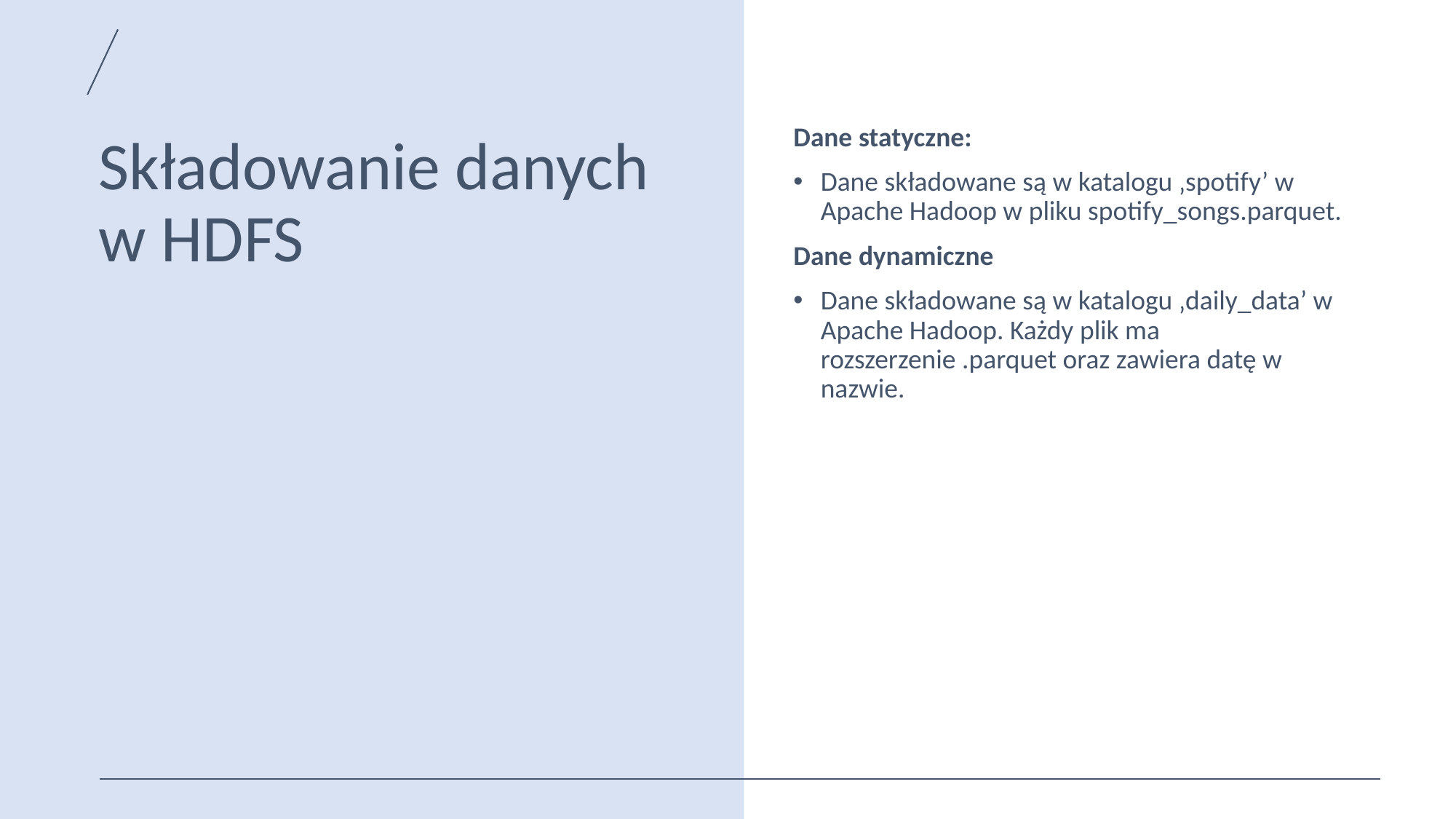

# Składowanie danych w HDFS
Dane statyczne:
Dane składowane są w katalogu ‚spotify’ w Apache Hadoop w pliku spotify_songs.parquet.
Dane dynamiczne
Dane składowane są w katalogu ‚daily_data’ w Apache Hadoop. Każdy plik ma rozszerzenie .parquet oraz zawiera datę w nazwie.